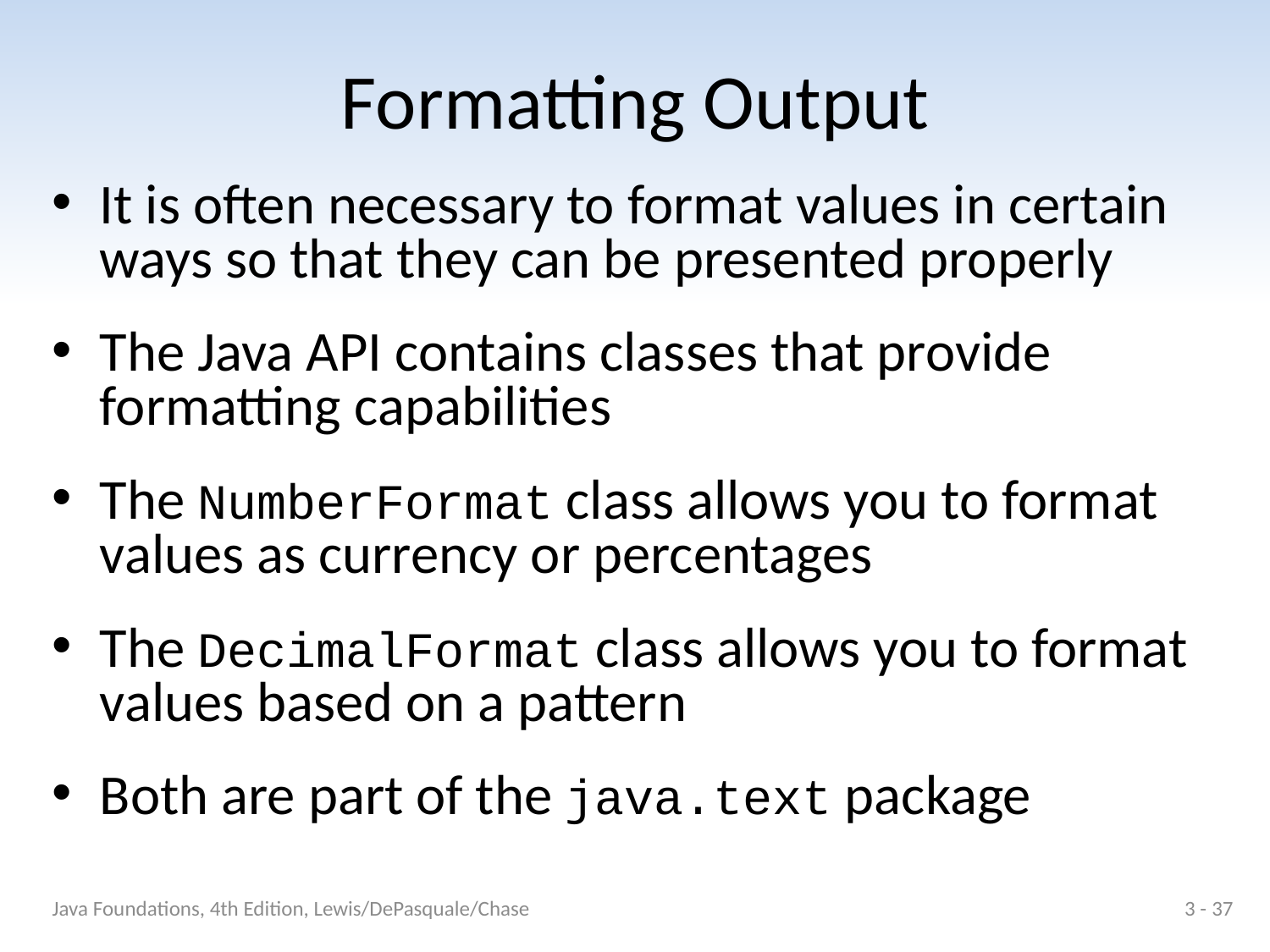

# Formatting Output
It is often necessary to format values in certain ways so that they can be presented properly
The Java API contains classes that provide formatting capabilities
The NumberFormat class allows you to format values as currency or percentages
The DecimalFormat class allows you to format values based on a pattern
Both are part of the java.text package
Java Foundations, 4th Edition, Lewis/DePasquale/Chase
3 - 37